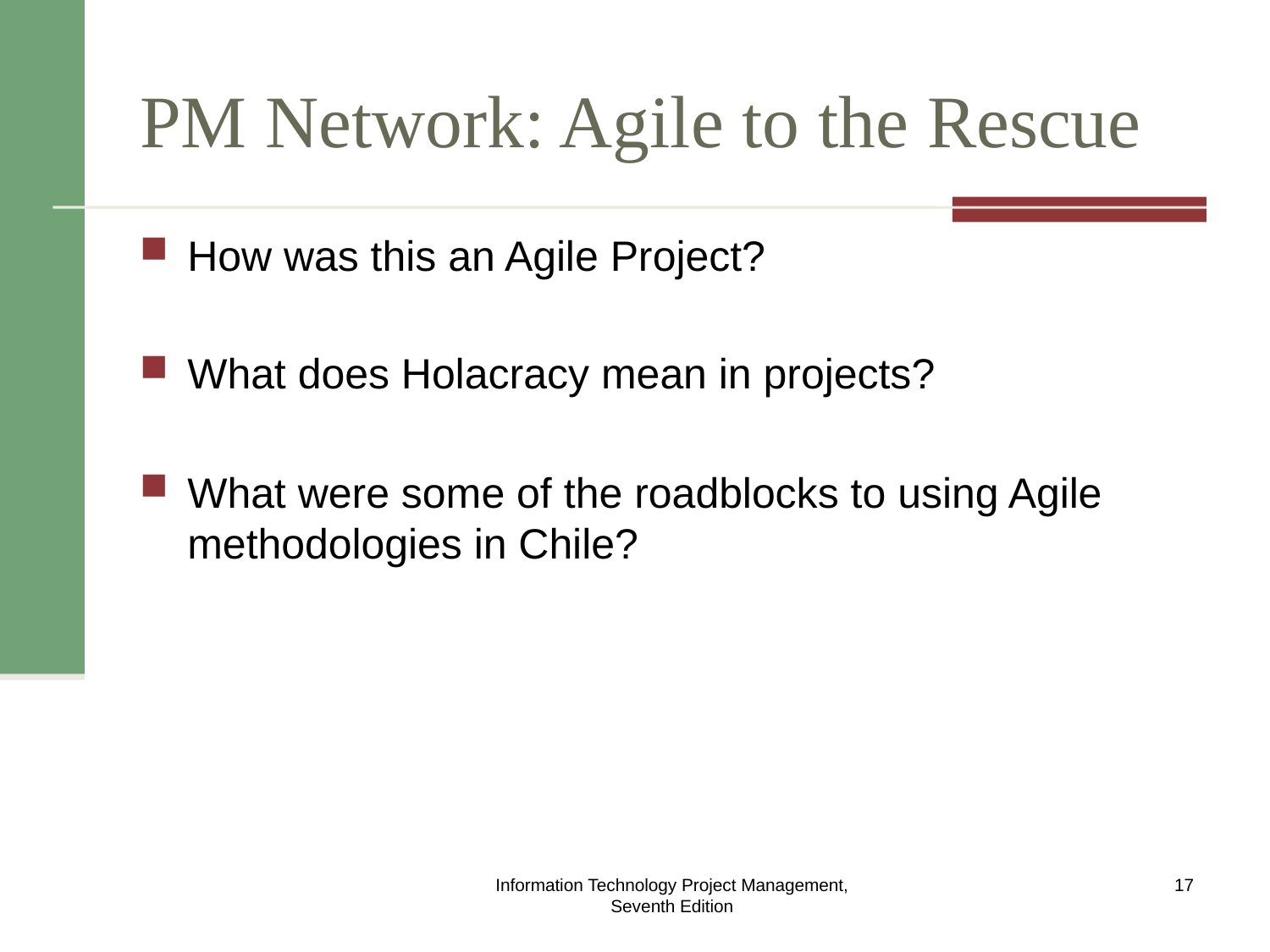

# PM Network: Agile to the Rescue
How was this an Agile Project?

What does Holacracy mean in projects?

What were some of the roadblocks to using Agile methodologies in Chile?
Information Technology Project Management, Seventh Edition
17